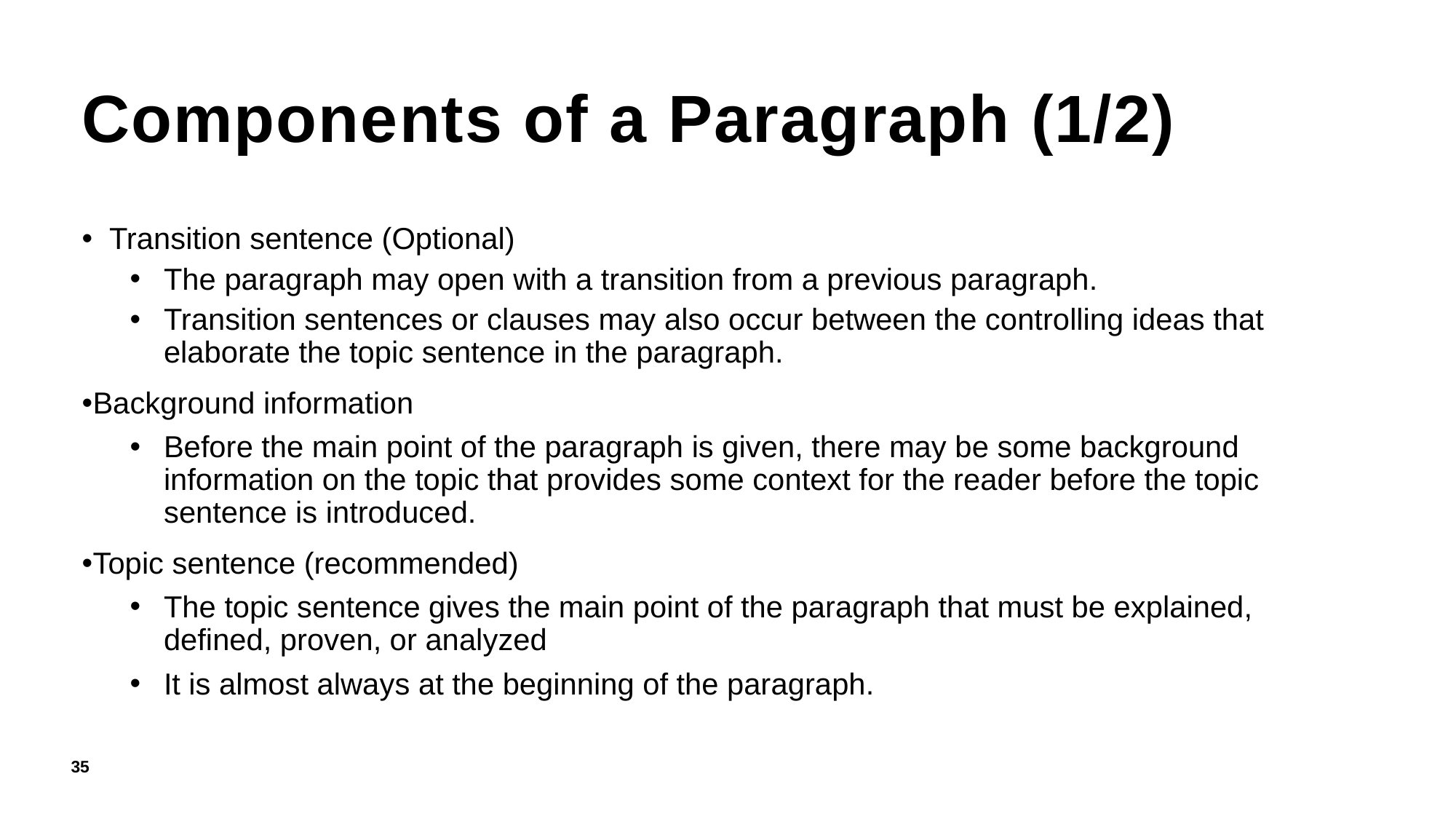

# Components of a Paragraph (1/2)
Transition sentence (Optional)
The paragraph may open with a transition from a previous paragraph.
Transition sentences or clauses may also occur between the controlling ideas that elaborate the topic sentence in the paragraph.
Background information
Before the main point of the paragraph is given, there may be some background information on the topic that provides some context for the reader before the topic sentence is introduced.
Topic sentence (recommended)
The topic sentence gives the main point of the paragraph that must be explained, defined, proven, or analyzed
It is almost always at the beginning of the paragraph.

35